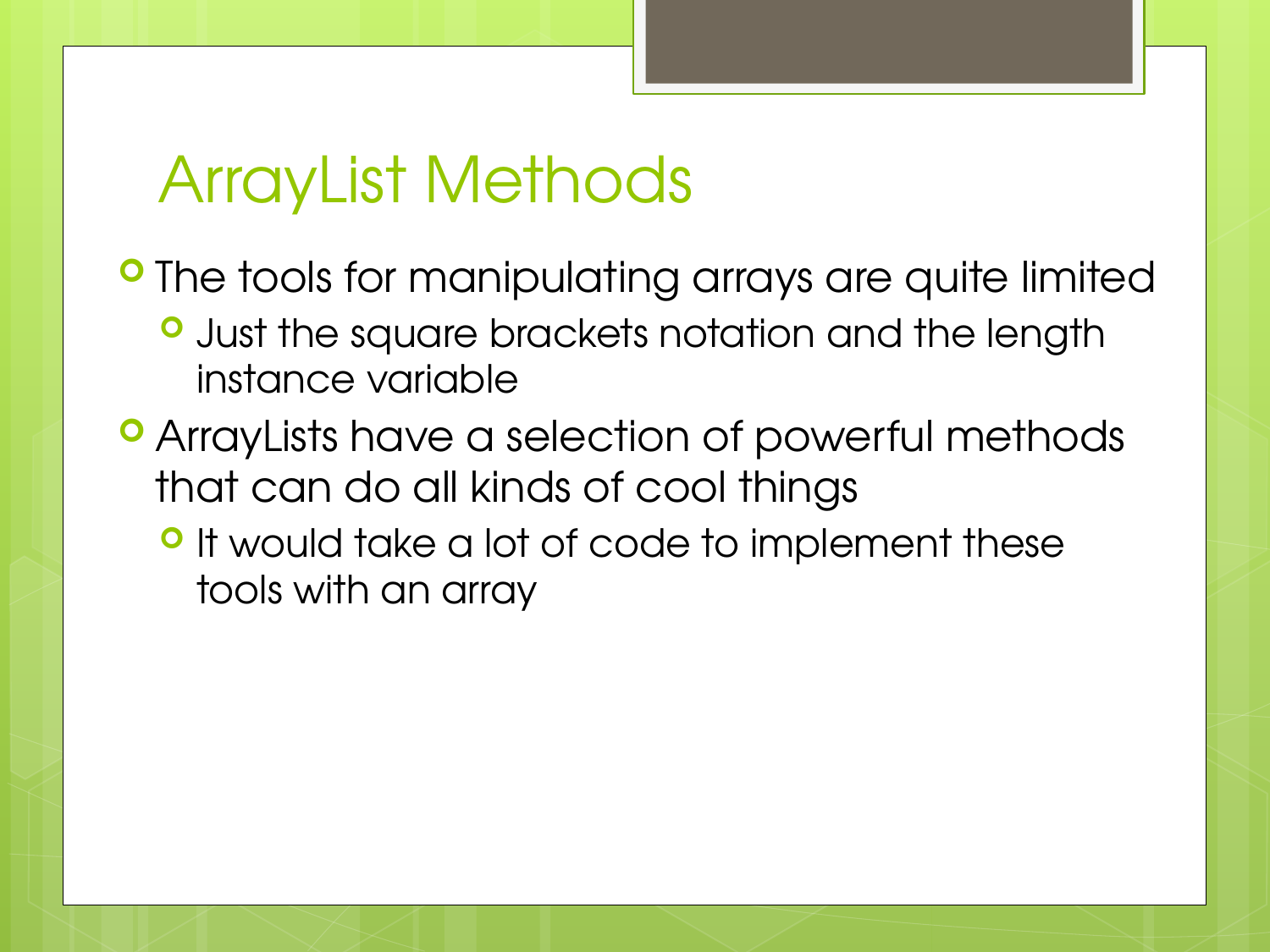

# ArrayList Methods
The tools for manipulating arrays are quite limited
Just the square brackets notation and the length instance variable
ArrayLists have a selection of powerful methods that can do all kinds of cool things
It would take a lot of code to implement these tools with an array